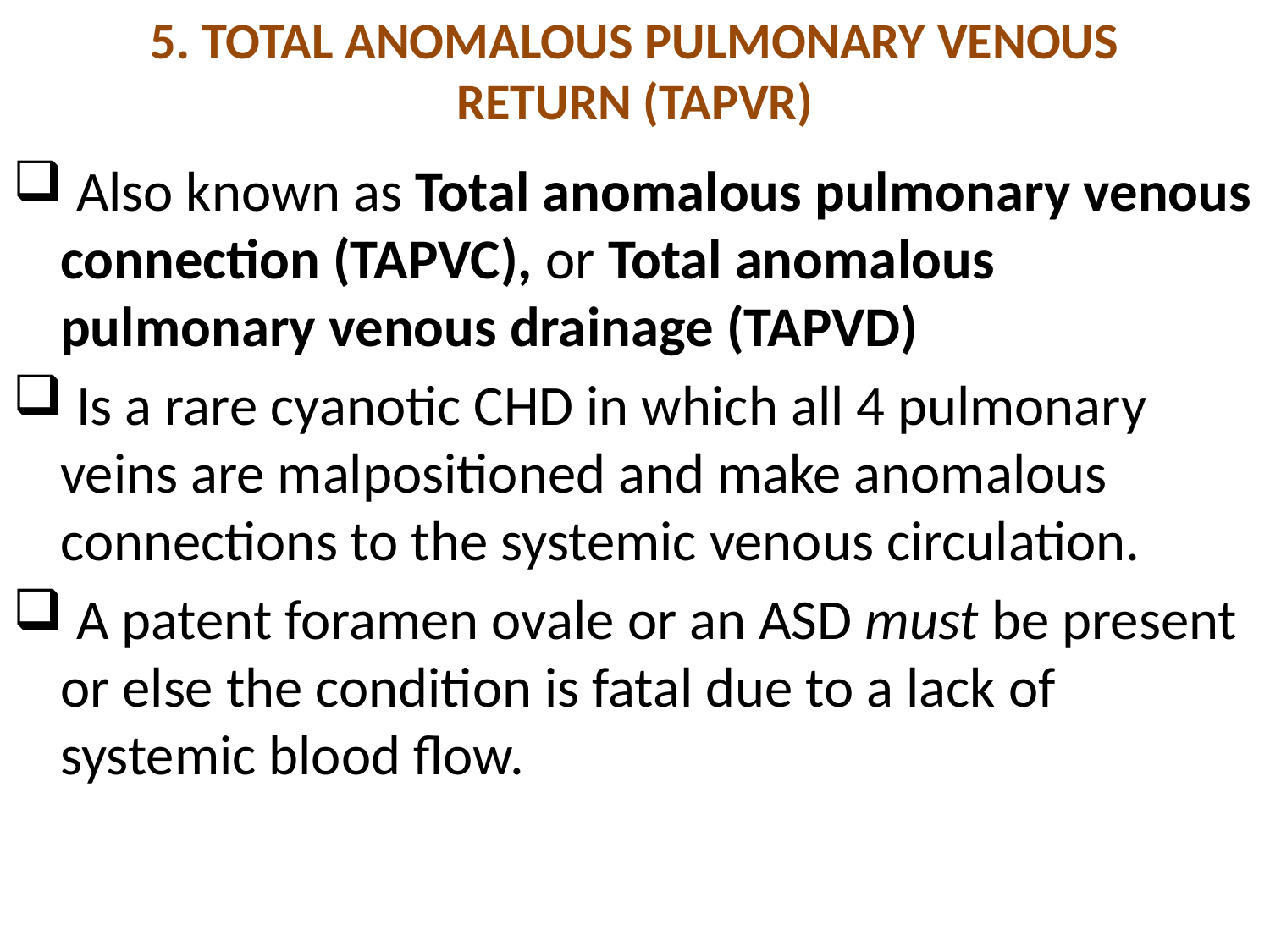

# 5. TOTAL ANOMALOUS PULMONARY VENOUS RETURN (TAPVR)
 Also known as Total anomalous pulmonary venous connection (TAPVC), or Total anomalous pulmonary venous drainage (TAPVD)
 Is a rare cyanotic CHD in which all 4 pulmonary veins are malpositioned and make anomalous connections to the systemic venous circulation.
 A patent foramen ovale or an ASD must be present or else the condition is fatal due to a lack of systemic blood flow.